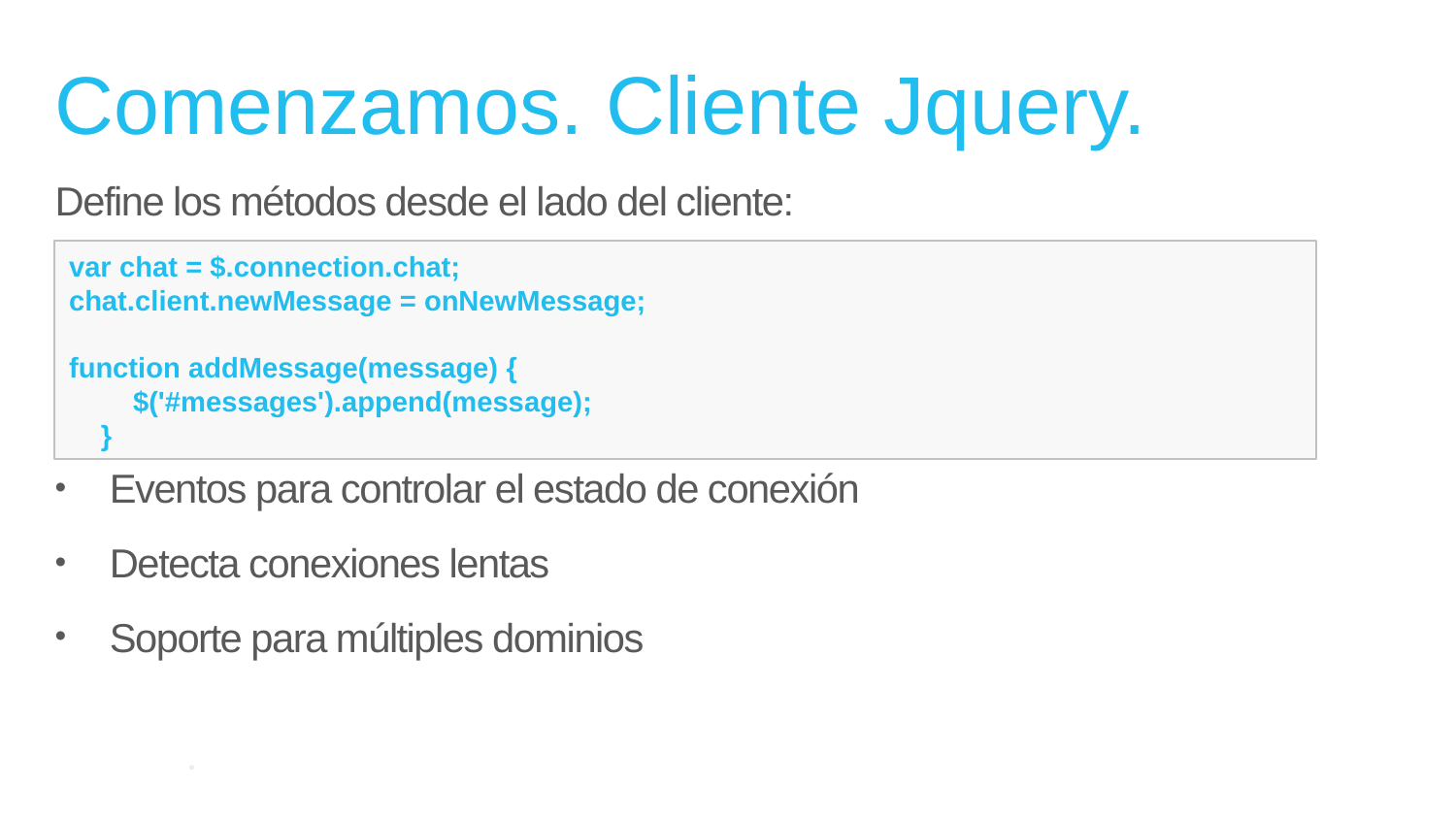

# Comenzamos. Cliente Jquery.
Define los métodos desde el lado del cliente:

Eventos para controlar el estado de conexión
Detecta conexiones lentas
Soporte para múltiples dominios
var chat = $.connection.chat;
chat.client.newMessage = onNewMessage;

function addMessage(message) {
        $('#messages').append(message);
    }